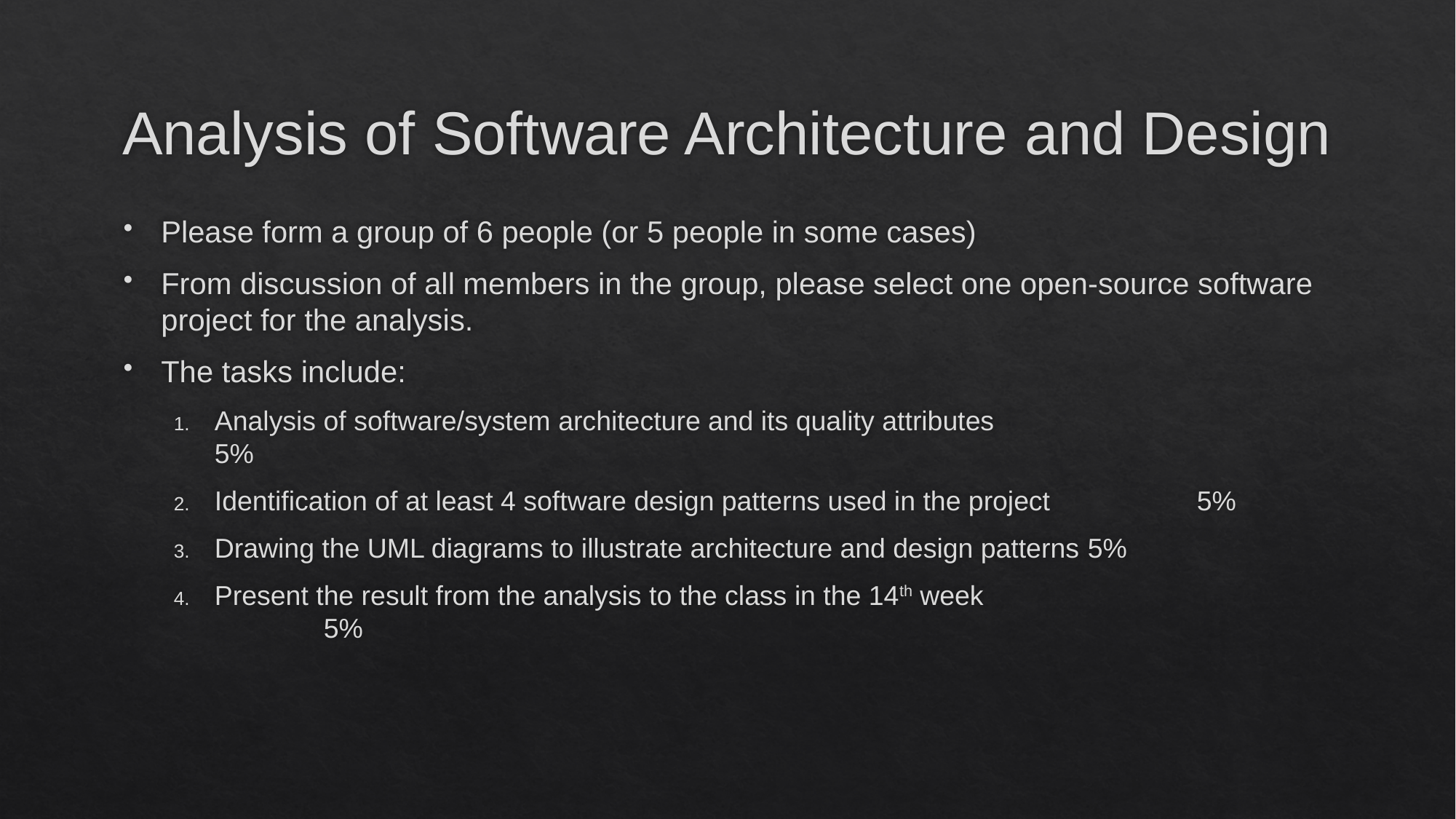

# Analysis of Software Architecture and Design
Please form a group of 6 people (or 5 people in some cases)
From discussion of all members in the group, please select one open-source software project for the analysis.
The tasks include:
Analysis of software/system architecture and its quality attributes			5%
Identification of at least 4 software design patterns used in the project		5%
Drawing the UML diagrams to illustrate architecture and design patterns	5%
Present the result from the analysis to the class in the 14th week				5%